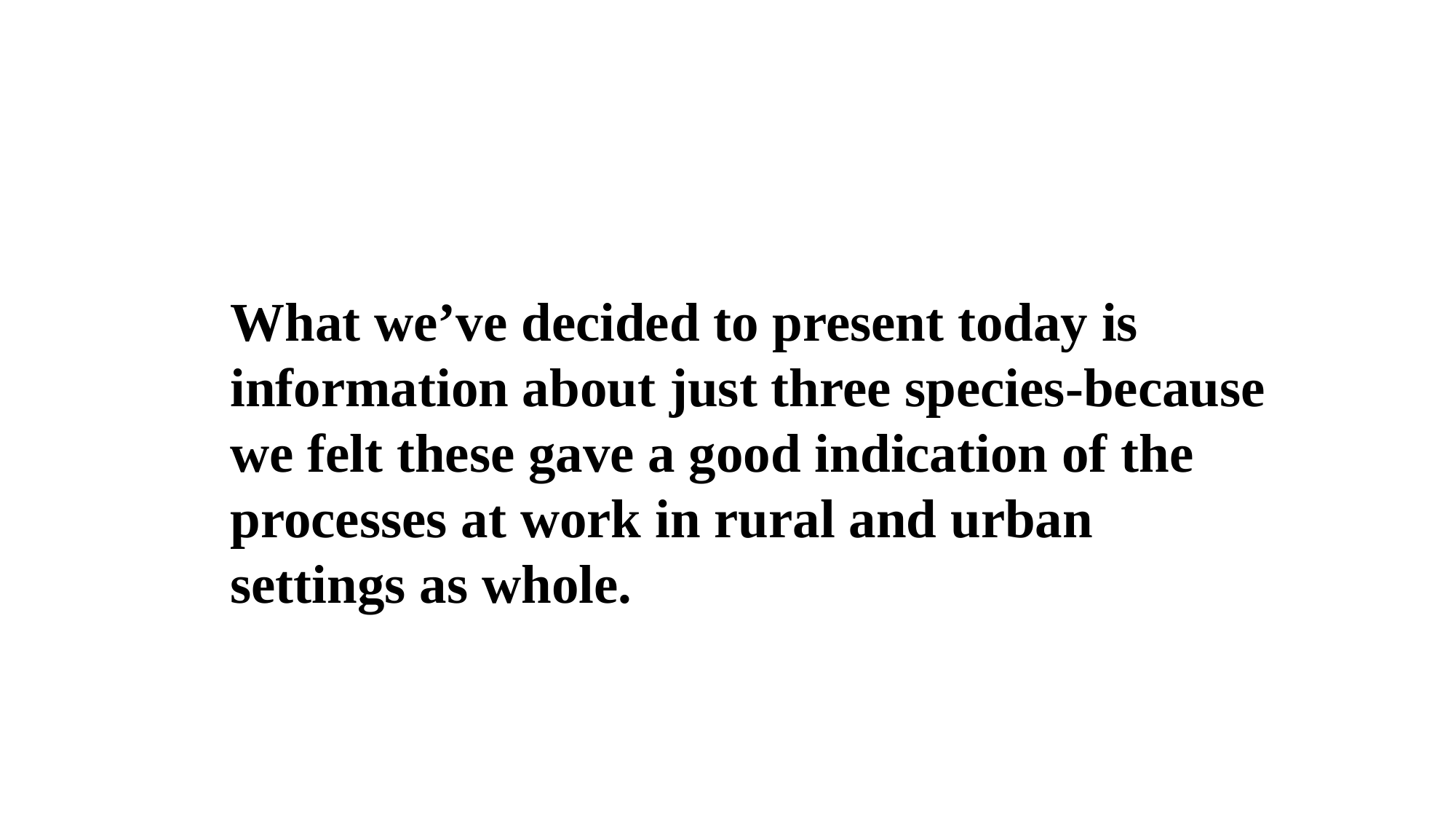

What we’ve decided to present today is information about just three species-because we felt these gave a good indication of the processes at work in rural and urban settings as whole.